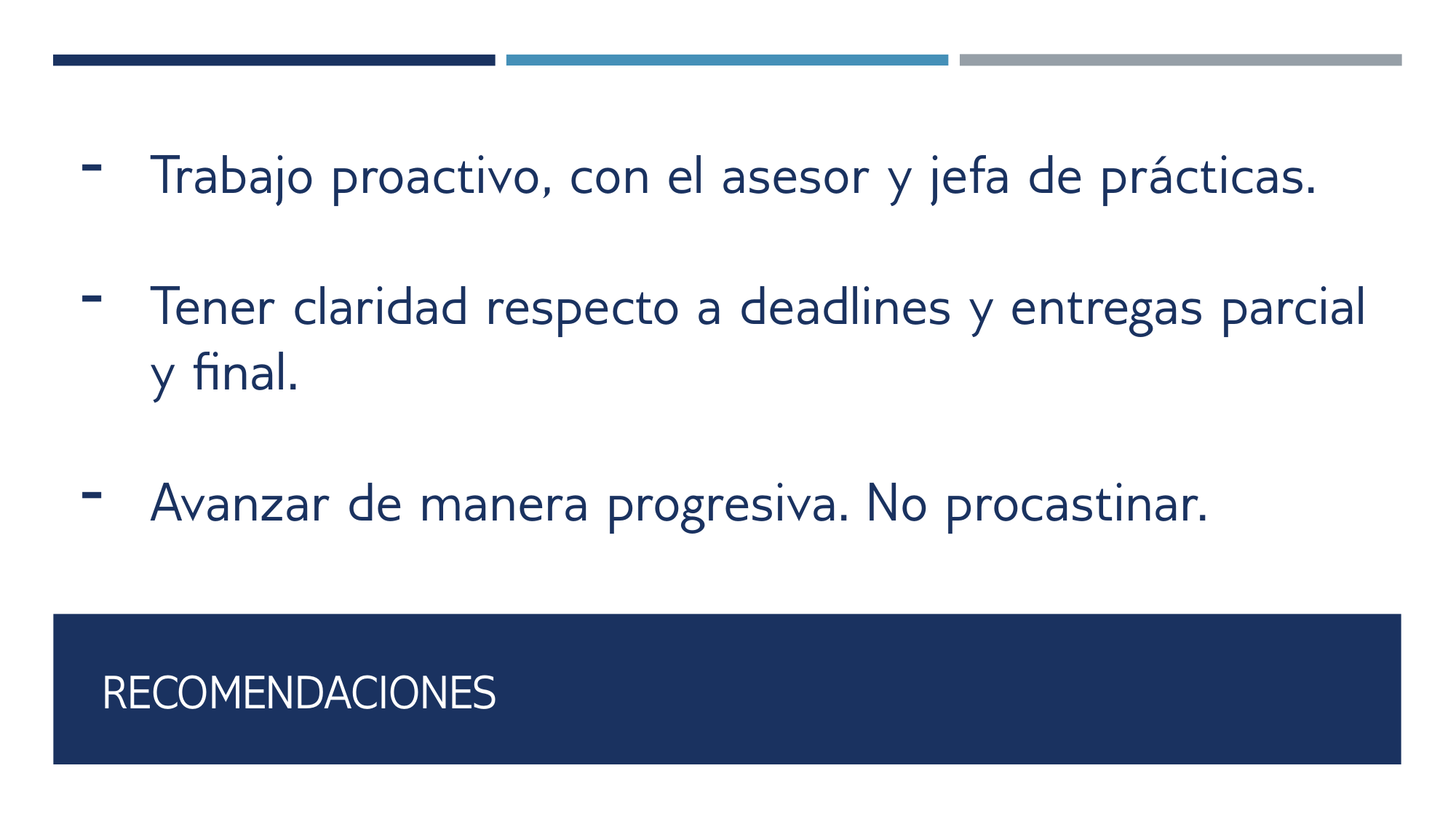

Trabajo proactivo, con el asesor y jefa de prácticas.

Tener claridad respecto a deadlines y entregas parcial y final.

Avanzar de manera progresiva. No procastinar.

#
RECOMENDACIONES